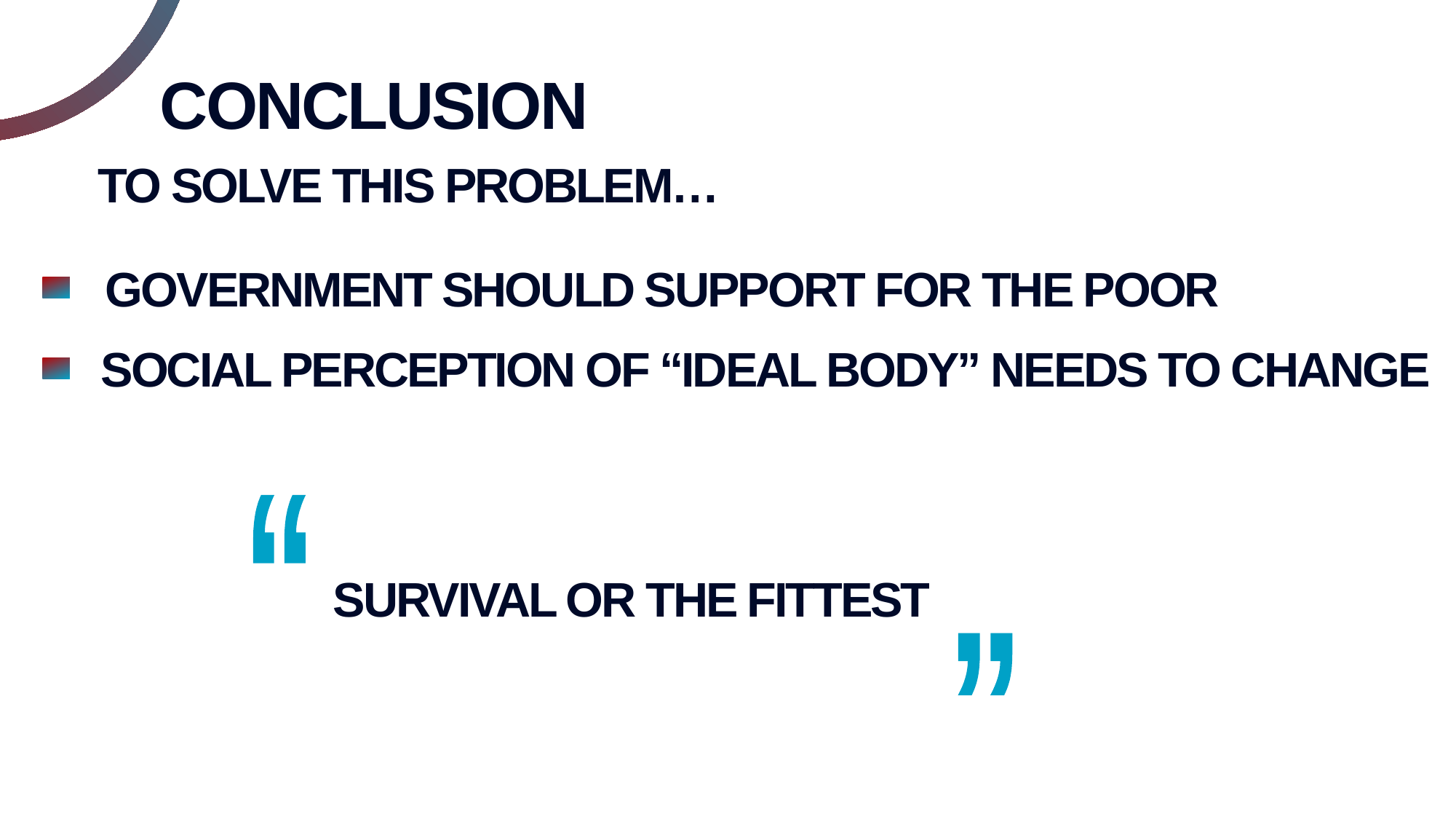

CONCLUSION
TO SOLVE THIS PROBLEM…
GOVERNMENT SHOULD SUPPORT FOR THE POOR

SOCIAL PERCEPTION OF “IDEAL BODY” NEEDS TO CHANGE

“
SURVIVAL OR THE FITTEST
71%
”
61%